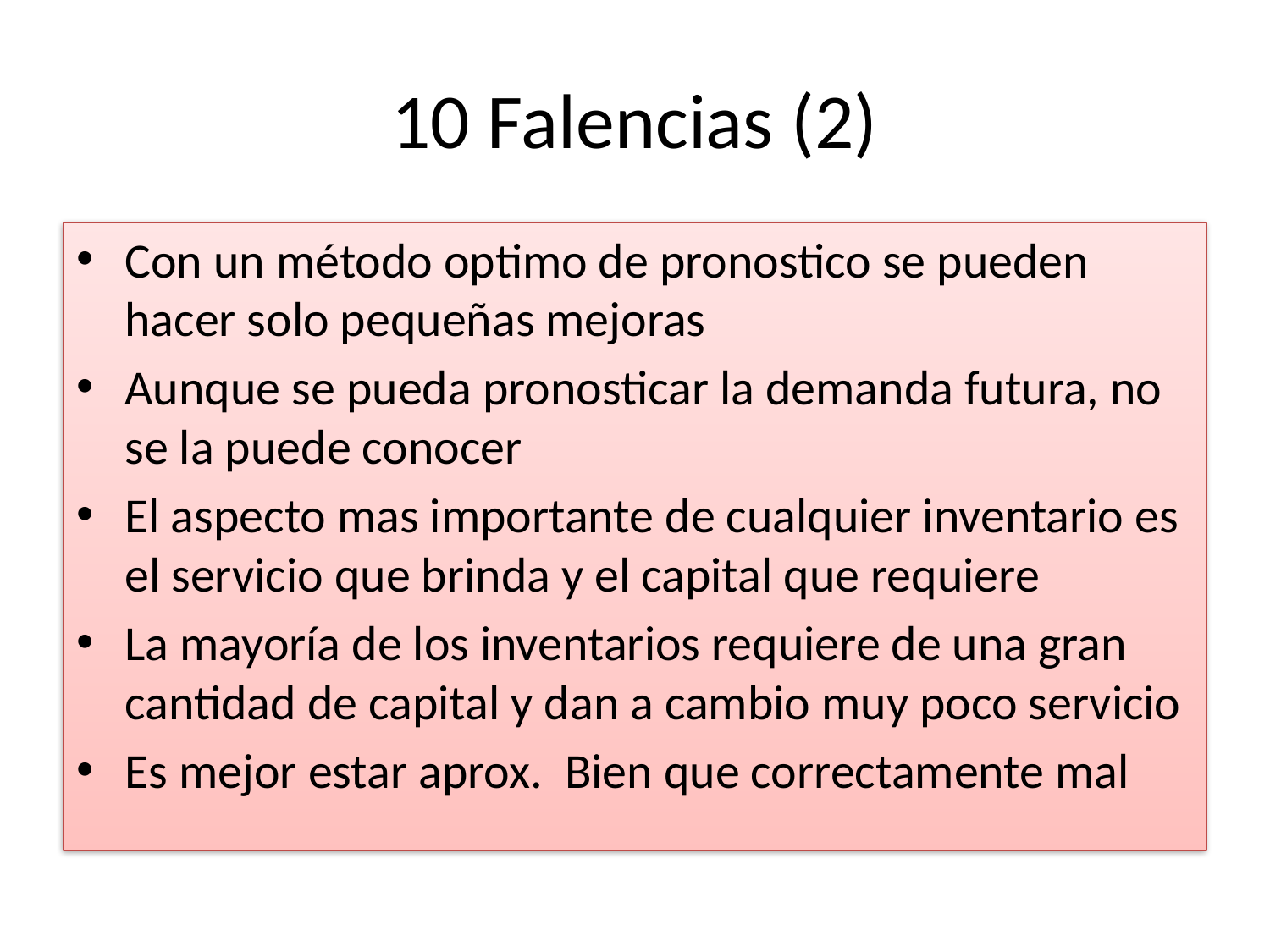

# 10 Falencias (2)
Con un método optimo de pronostico se pueden hacer solo pequeñas mejoras
Aunque se pueda pronosticar la demanda futura, no se la puede conocer
El aspecto mas importante de cualquier inventario es el servicio que brinda y el capital que requiere
La mayoría de los inventarios requiere de una gran cantidad de capital y dan a cambio muy poco servicio
Es mejor estar aprox.  Bien que correctamente mal